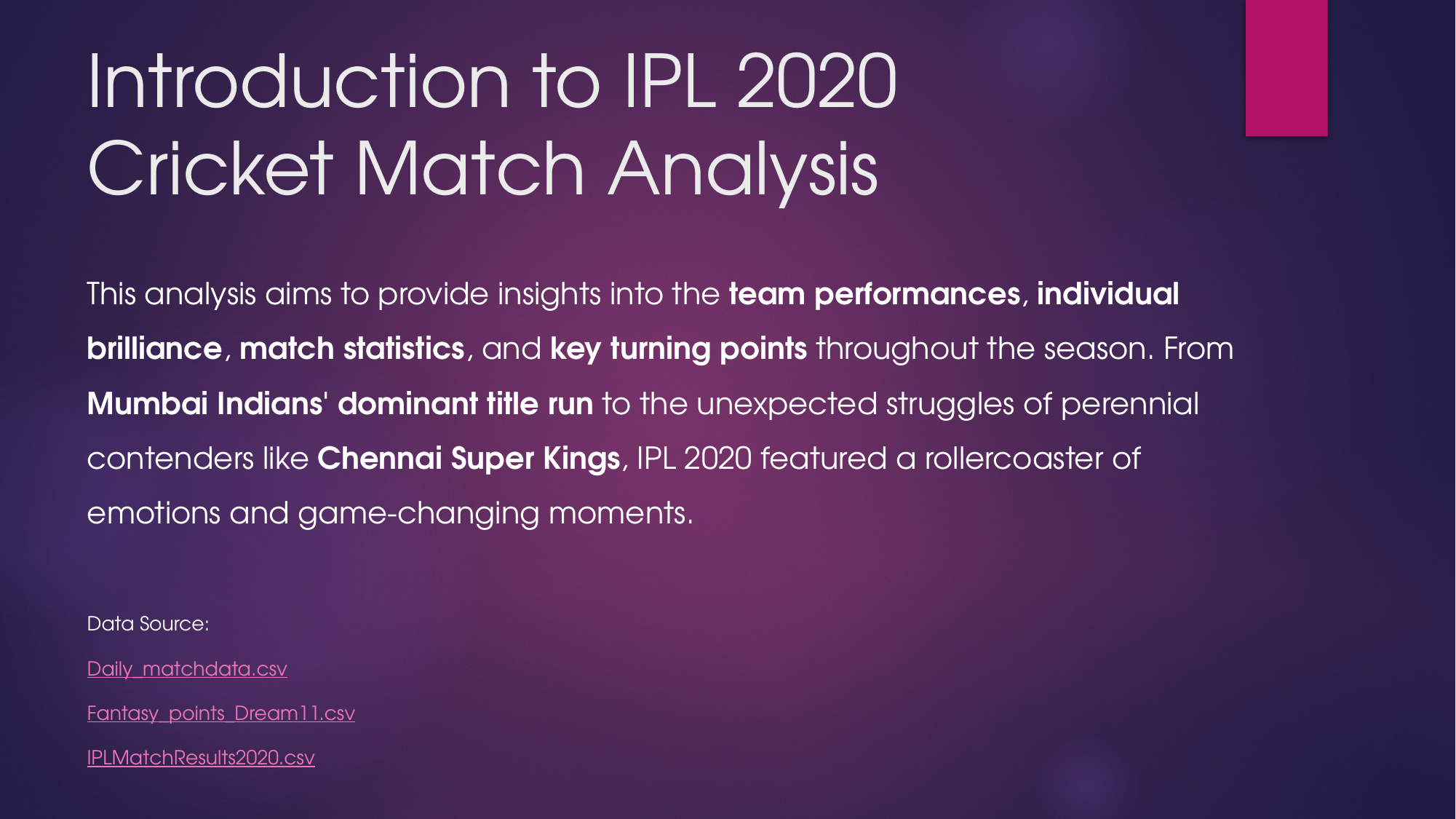

# Introduction to IPL 2020 Cricket Match Analysis
This analysis aims to provide insights into the team performances, individual brilliance, match statistics, and key turning points throughout the season. From Mumbai Indians' dominant title run to the unexpected struggles of perennial contenders like Chennai Super Kings, IPL 2020 featured a rollercoaster of emotions and game-changing moments.
Data Source:
Daily_matchdata.csv
Fantasy_points_Dream11.csv
IPLMatchResults2020.csv